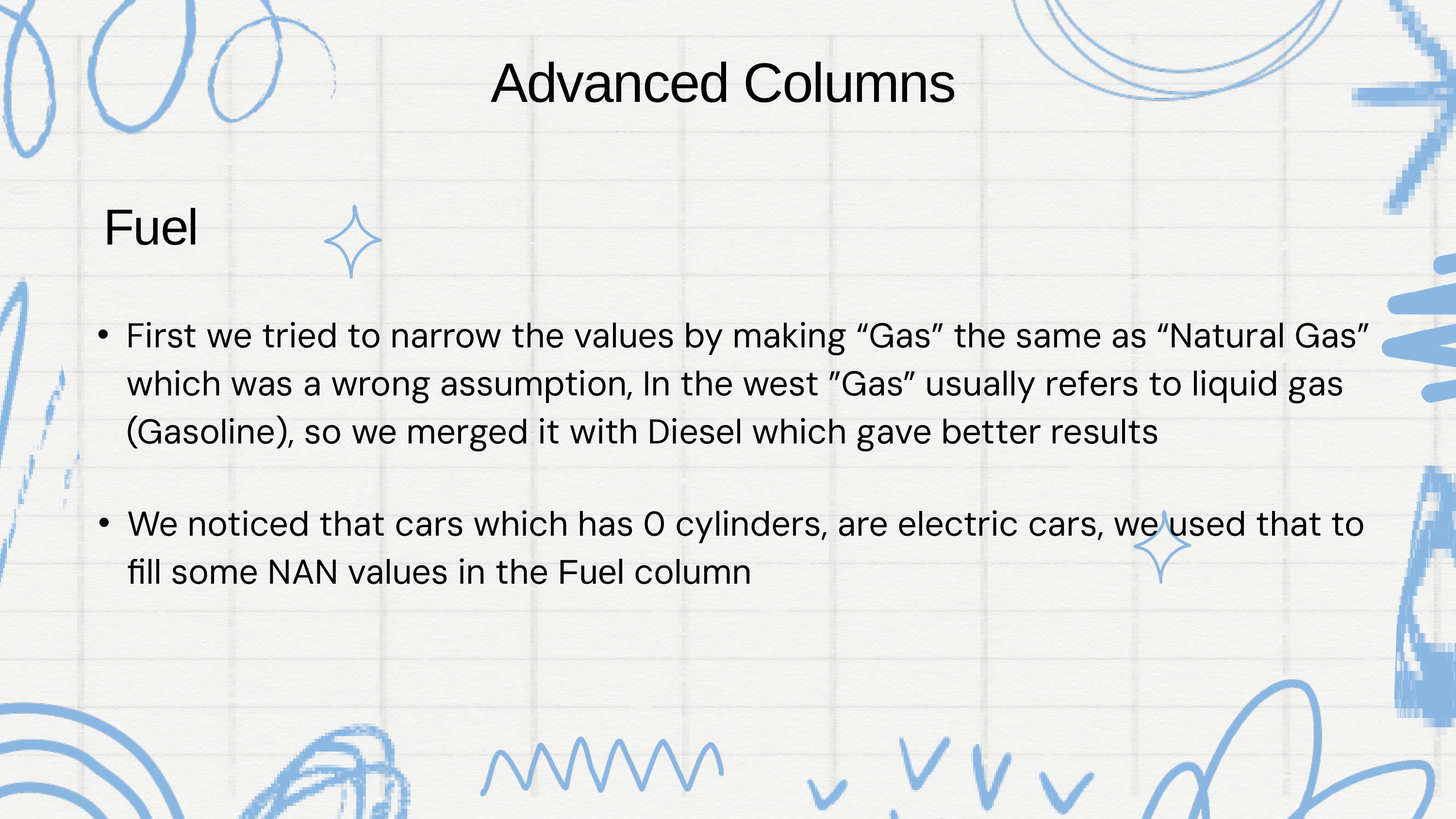

Advanced Columns

Fuel

First we tried to narrow the values by making “Gas” the same as “Natural Gas” which was a wrong assumption, In the west ”Gas” usually refers to liquid gas (Gasoline), so we merged it with Diesel which gave better results
We noticed that cars which has 0 cylinders, are electric cars, we used that to fill some NAN values in the Fuel column